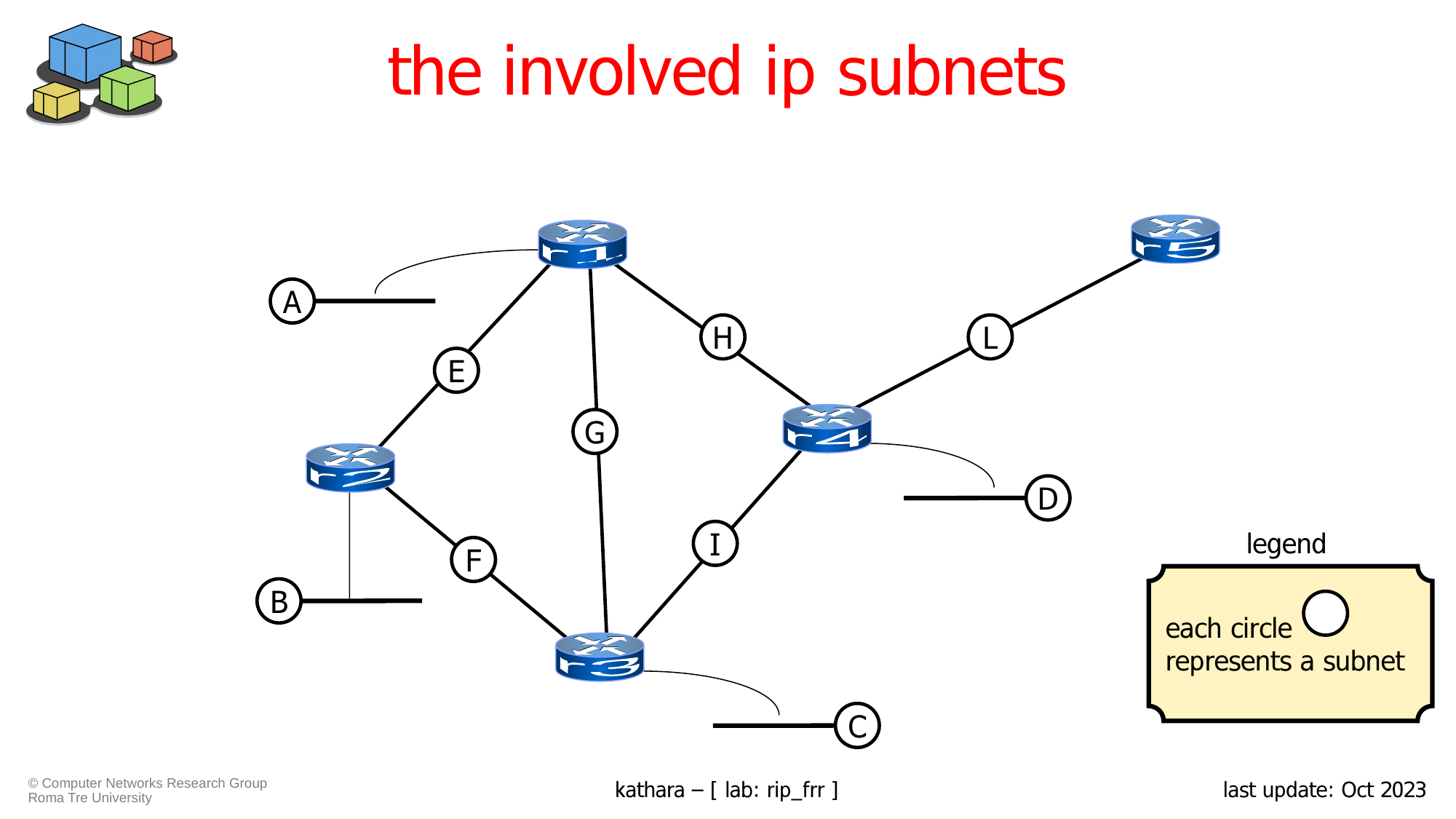

# the involved ip subnets

  r5

  r1

A

H
L
E

  r4
G

  r2
D

legend
I
F
each circle represents a subnet
B

  r3

C

kathara – [ lab: rip_frr ]
last update: Oct 2023